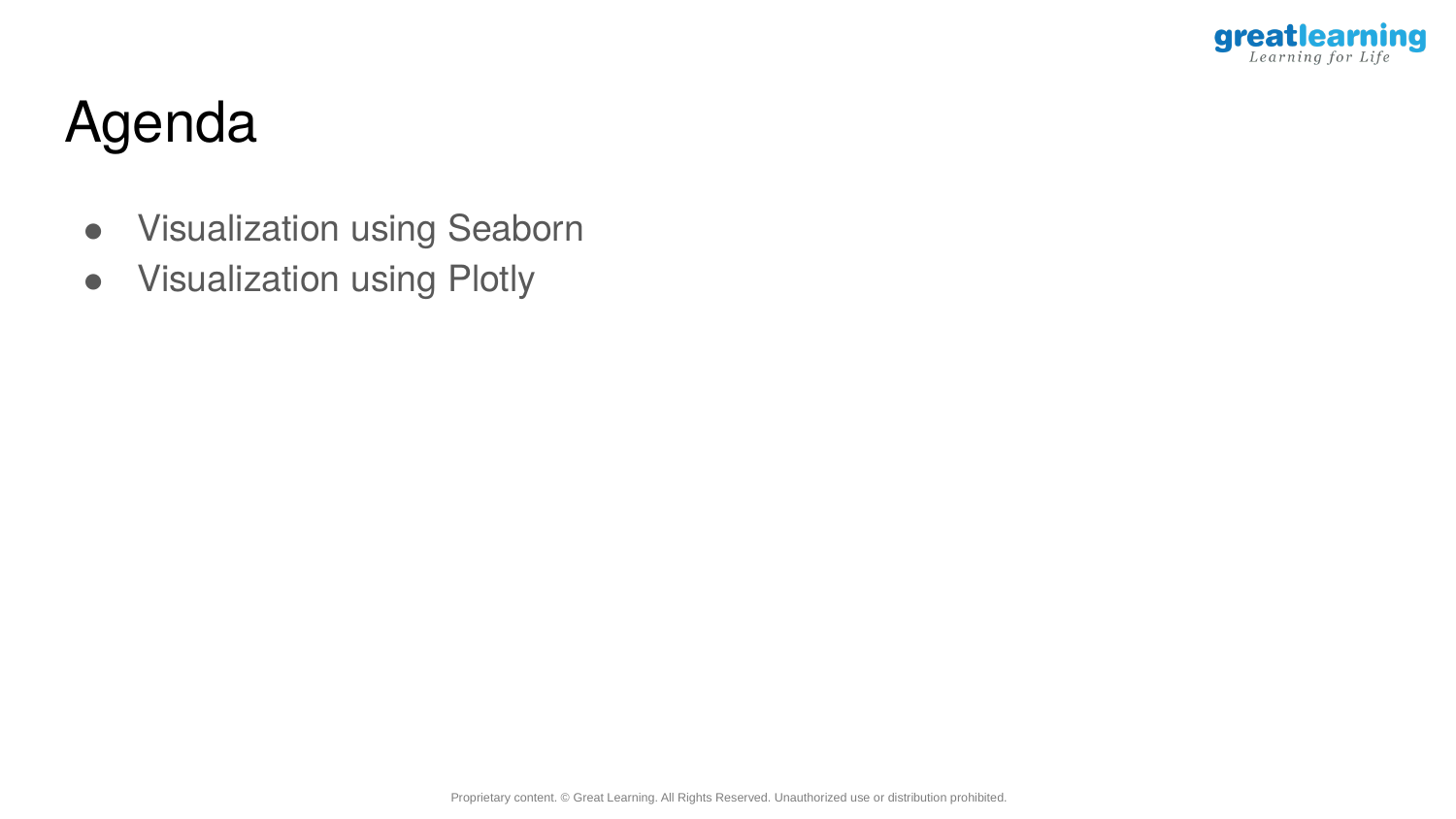

# Agenda
Visualization using Seaborn
Visualization using Plotly